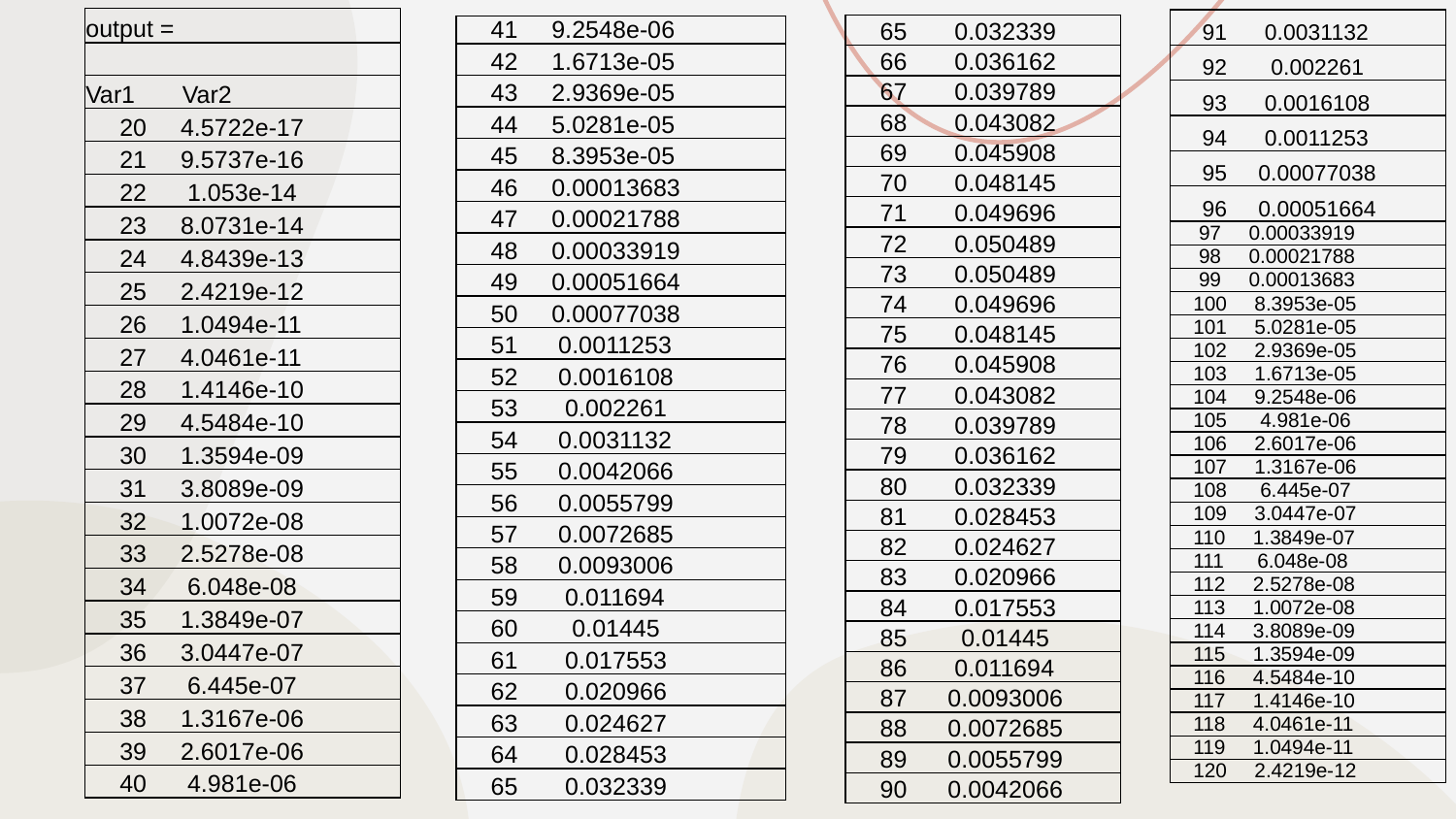

| output = |
| --- |
|  |
| Var1 Var2 |
| 20 4.5722e-17 |
| 21 9.5737e-16 |
| 22 1.053e-14 |
| 23 8.0731e-14 |
| 24 4.8439e-13 |
| 25 2.4219e-12 |
| 26 1.0494e-11 |
| 27 4.0461e-11 |
| 28 1.4146e-10 |
| 29 4.5484e-10 |
| 30 1.3594e-09 |
| 31 3.8089e-09 |
| 32 1.0072e-08 |
| 33 2.5278e-08 |
| 34 6.048e-08 |
| 35 1.3849e-07 |
| 36 3.0447e-07 |
| 37 6.445e-07 |
| 38 1.3167e-06 |
| 39 2.6017e-06 |
| 40 4.981e-06 |
| 91 0.0031132 |
| --- |
| 92 0.002261 |
| 93 0.0016108 |
| 94 0.0011253 |
| 95 0.00077038 |
| 96 0.00051664 |
| 65 0.032339 |
| --- |
| 66 0.036162 |
| 67 0.039789 |
| 68 0.043082 |
| 69 0.045908 |
| 70 0.048145 |
| 71 0.049696 |
| 72 0.050489 |
| 73 0.050489 |
| 74 0.049696 |
| 75 0.048145 |
| 76 0.045908 |
| 77 0.043082 |
| 78 0.039789 |
| 79 0.036162 |
| 80 0.032339 |
| 81 0.028453 |
| 82 0.024627 |
| 83 0.020966 |
| 84 0.017553 |
| 85 0.01445 |
| 86 0.011694 |
| 87 0.0093006 |
| 88 0.0072685 |
| 89 0.0055799 |
| 90 0.0042066 |
| 41 9.2548e-06 |
| --- |
| 42 1.6713e-05 |
| 43 2.9369e-05 |
| 44 5.0281e-05 |
| 45 8.3953e-05 |
| 46 0.00013683 |
| 47 0.00021788 |
| 48 0.00033919 |
| 49 0.00051664 |
| 50 0.00077038 |
| 51 0.0011253 |
| 52 0.0016108 |
| 53 0.002261 |
| 54 0.0031132 |
| 55 0.0042066 |
| 56 0.0055799 |
| 57 0.0072685 |
| 58 0.0093006 |
| 59 0.011694 |
| 60 0.01445 |
| 61 0.017553 |
| 62 0.020966 |
| 63 0.024627 |
| 64 0.028453 |
| 65 0.032339 |
| 97 0.00033919 |
| --- |
| 98 0.00021788 |
| 99 0.00013683 |
| 100 8.3953e-05 |
| 101 5.0281e-05 |
| 102 2.9369e-05 |
| 103 1.6713e-05 |
| 104 9.2548e-06 |
| 105 4.981e-06 |
| 106 2.6017e-06 |
| 107 1.3167e-06 |
| 108 6.445e-07 |
| 109 3.0447e-07 |
| 110 1.3849e-07 |
| 111 6.048e-08 |
| 112 2.5278e-08 |
| 113 1.0072e-08 |
| 114 3.8089e-09 |
| 115 1.3594e-09 |
| 116 4.5484e-10 |
| 117 1.4146e-10 |
| 118 4.0461e-11 |
| 119 1.0494e-11 |
| 120 2.4219e-12 |